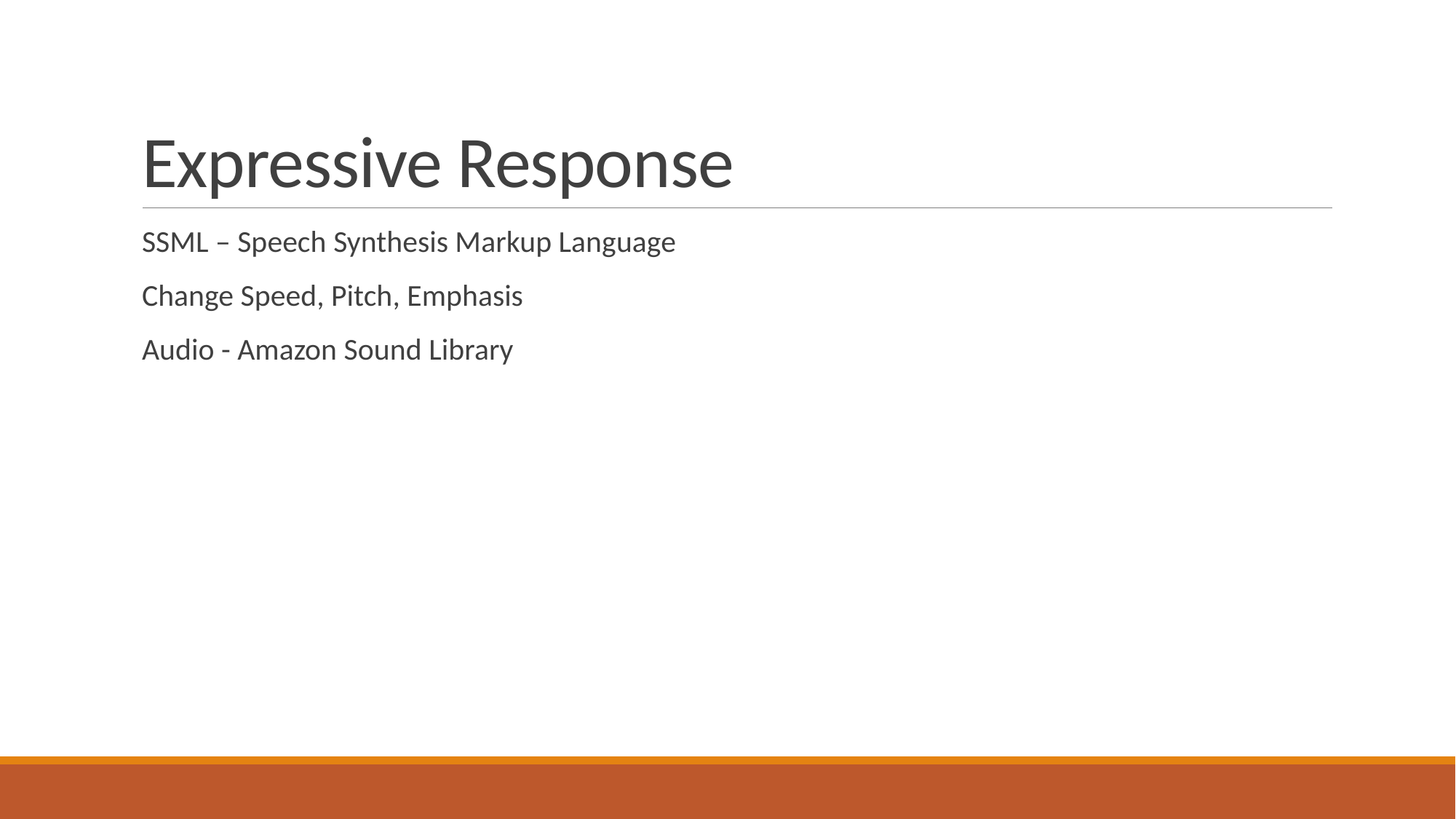

# Expressive Response
SSML – Speech Synthesis Markup Language
Change Speed, Pitch, Emphasis
Audio - Amazon Sound Library